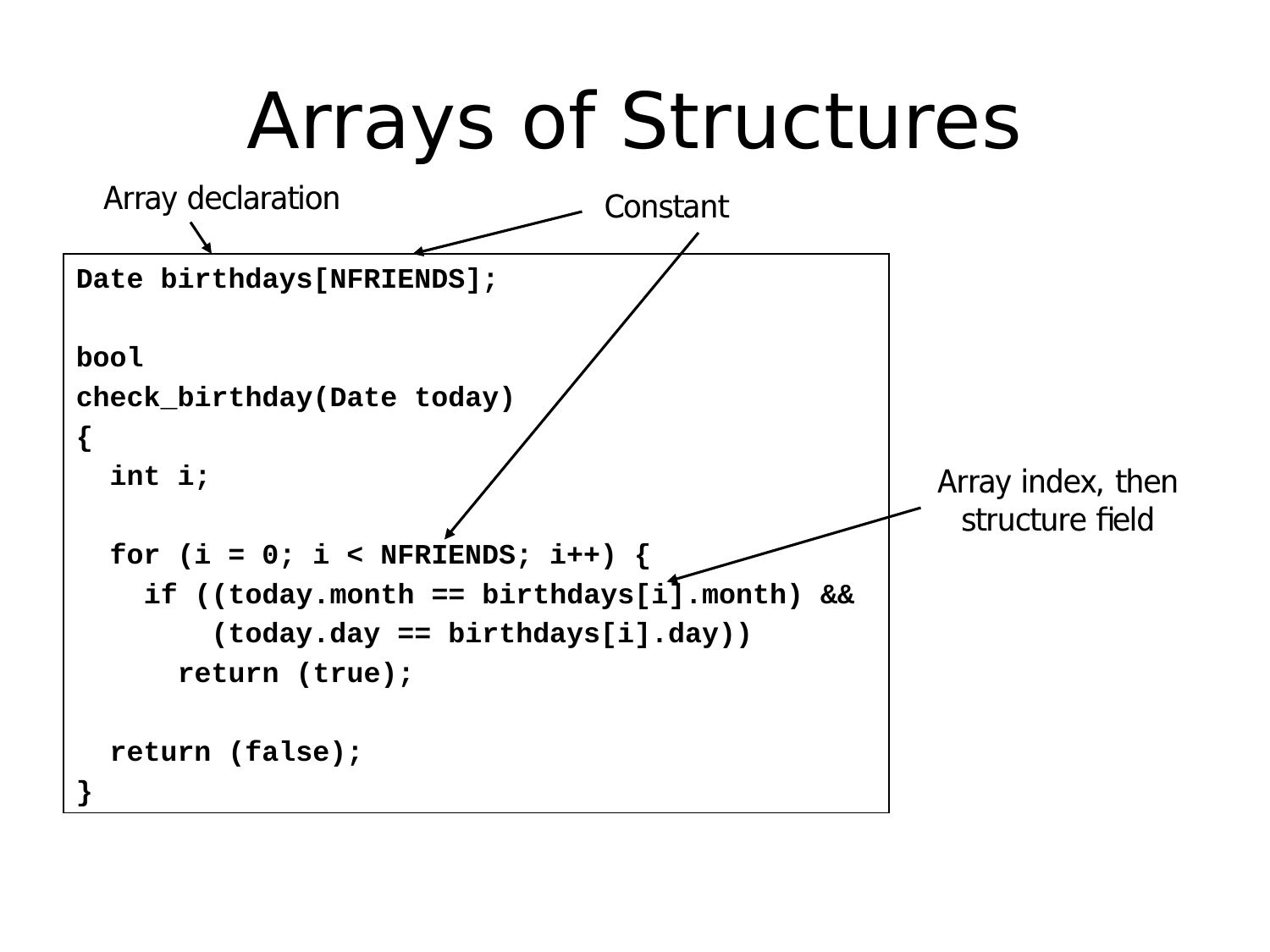

# Arrays of Structures
Array declaration
Constant

Date birthdays[NFRIENDS];

bool
check_birthday(Date today)
{
  int i;

  for (i = 0; i < NFRIENDS; i++) {
    if ((today.month == birthdays[i].month) &&
        (today.day == birthdays[i].day))
      return (true);

  return (false);
}
Array index, then structure field